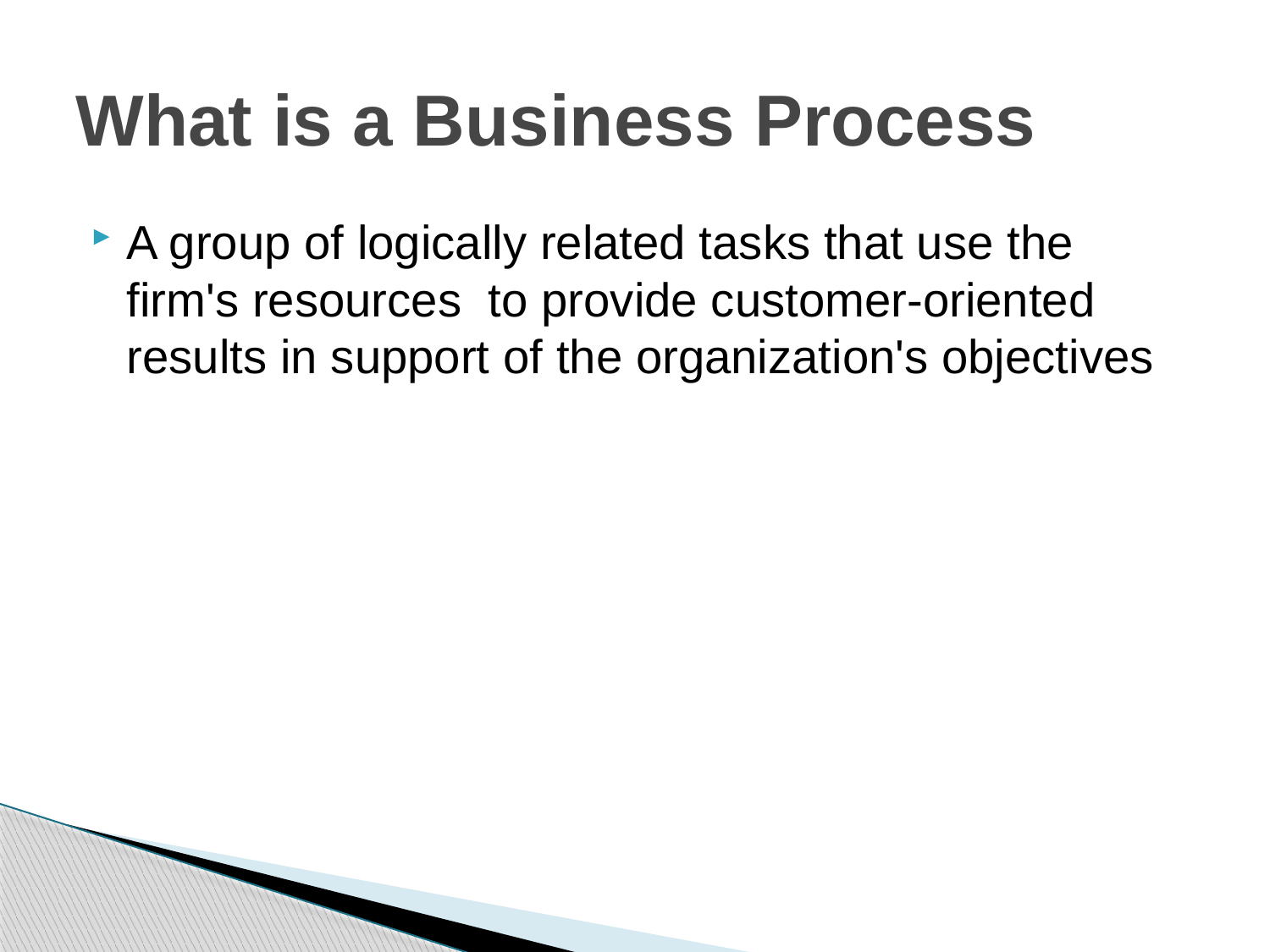

# What is a Business Process
A group of logically related tasks that use the firm's resources  to provide customer-oriented results in support of the organization's objectives